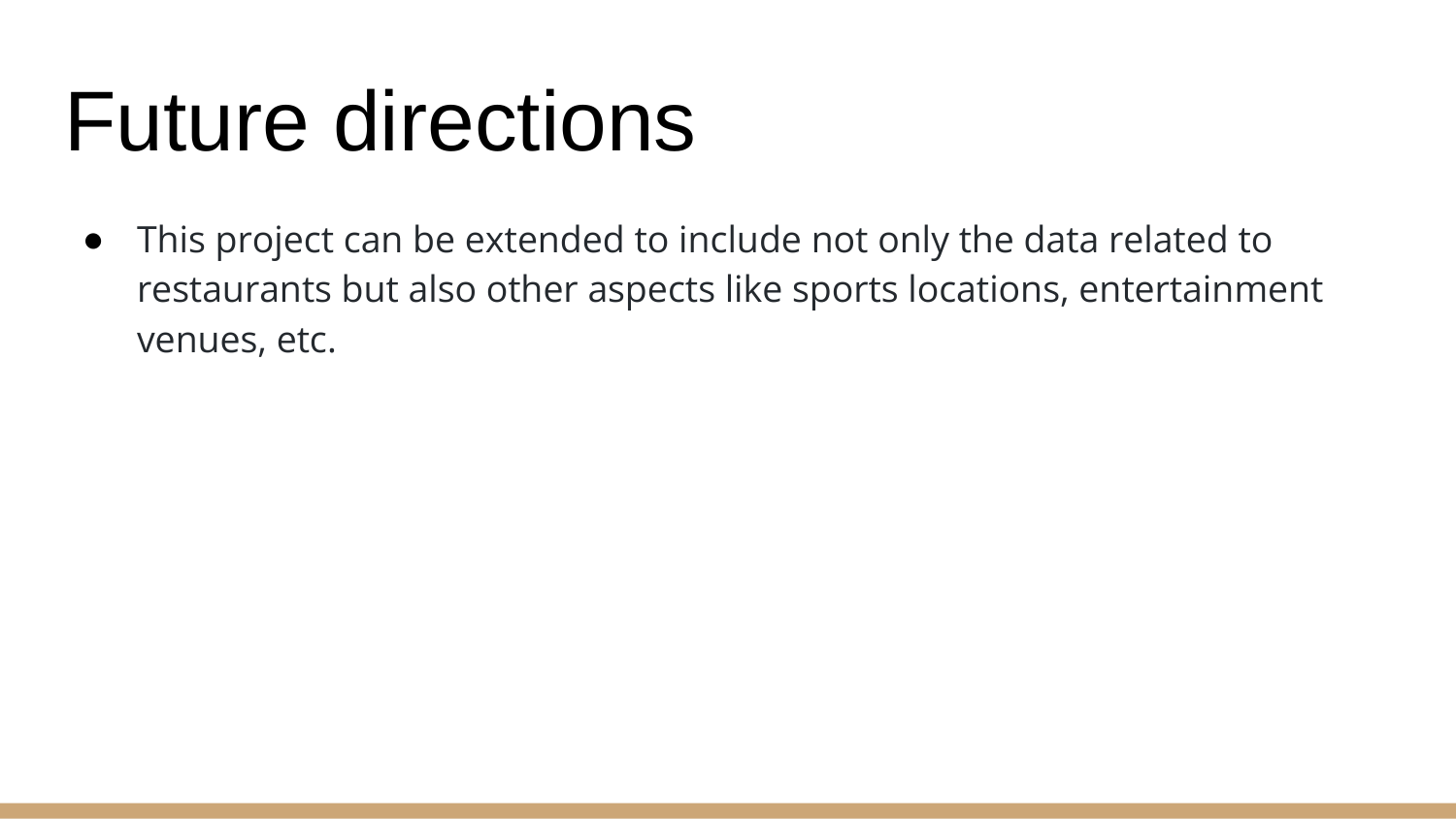

# Future directions
This project can be extended to include not only the data related to restaurants but also other aspects like sports locations, entertainment venues, etc.